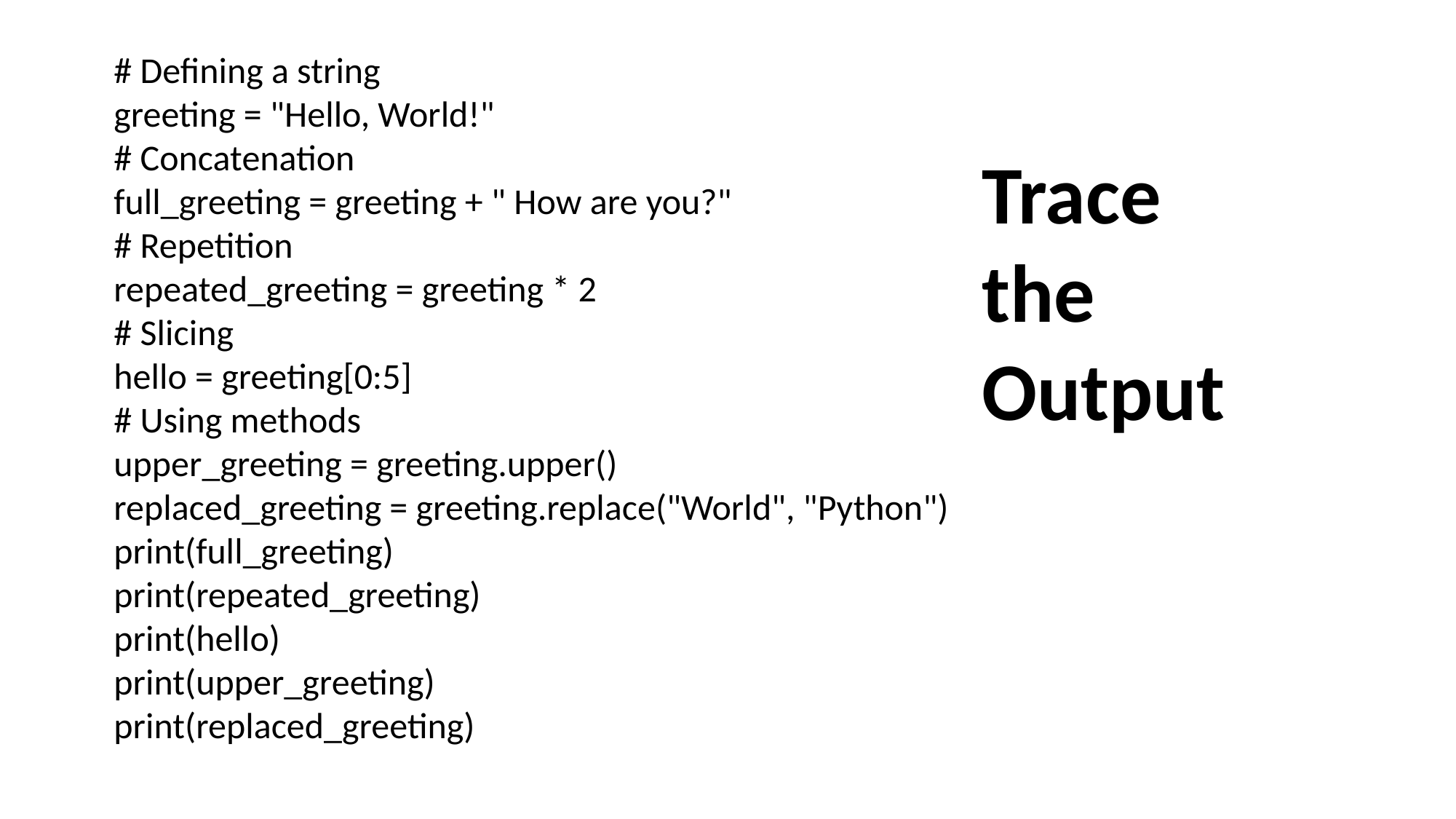

# Defining a string
greeting = "Hello, World!"
# Concatenation
full_greeting = greeting + " How are you?"
# Repetition
repeated_greeting = greeting * 2
# Slicing
hello = greeting[0:5]
# Using methods
upper_greeting = greeting.upper()
replaced_greeting = greeting.replace("World", "Python")
print(full_greeting)
print(repeated_greeting)
print(hello)
print(upper_greeting)
print(replaced_greeting)
Trace
the Output